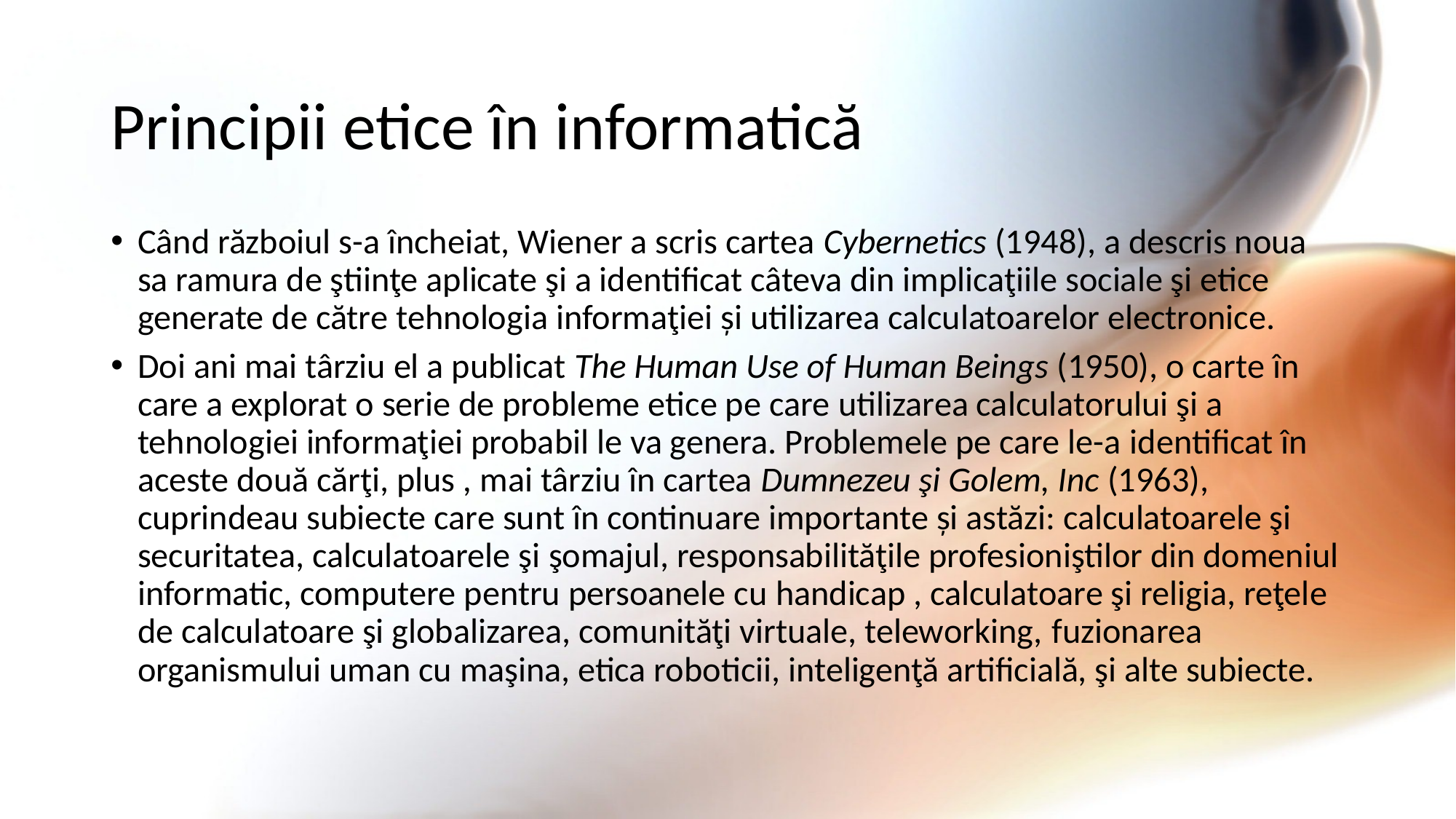

# Principii etice în informatică
Când războiul s-a încheiat, Wiener a scris cartea Cybernetics (1948), a descris noua sa ramura de ştiinţe aplicate şi a identificat câteva din implicaţiile sociale şi etice generate de către tehnologia informaţiei și utilizarea calculatoarelor electronice.
Doi ani mai târziu el a publicat The Human Use of Human Beings (1950), o carte în care a explorat o serie de probleme etice pe care utilizarea calculatorului şi a tehnologiei informaţiei probabil le va genera. Problemele pe care le-a identificat în aceste două cărţi, plus , mai târziu în cartea Dumnezeu şi Golem, Inc (1963), cuprindeau subiecte care sunt în continuare importante și astăzi: calculatoarele şi securitatea, calculatoarele şi şomajul, responsabilităţile profesioniştilor din domeniul informatic, computere pentru persoanele cu handicap , calculatoare şi religia, reţele de calculatoare şi globalizarea, comunităţi virtuale, teleworking, fuzionarea organismului uman cu maşina, etica roboticii, inteligenţă artificială, şi alte subiecte.